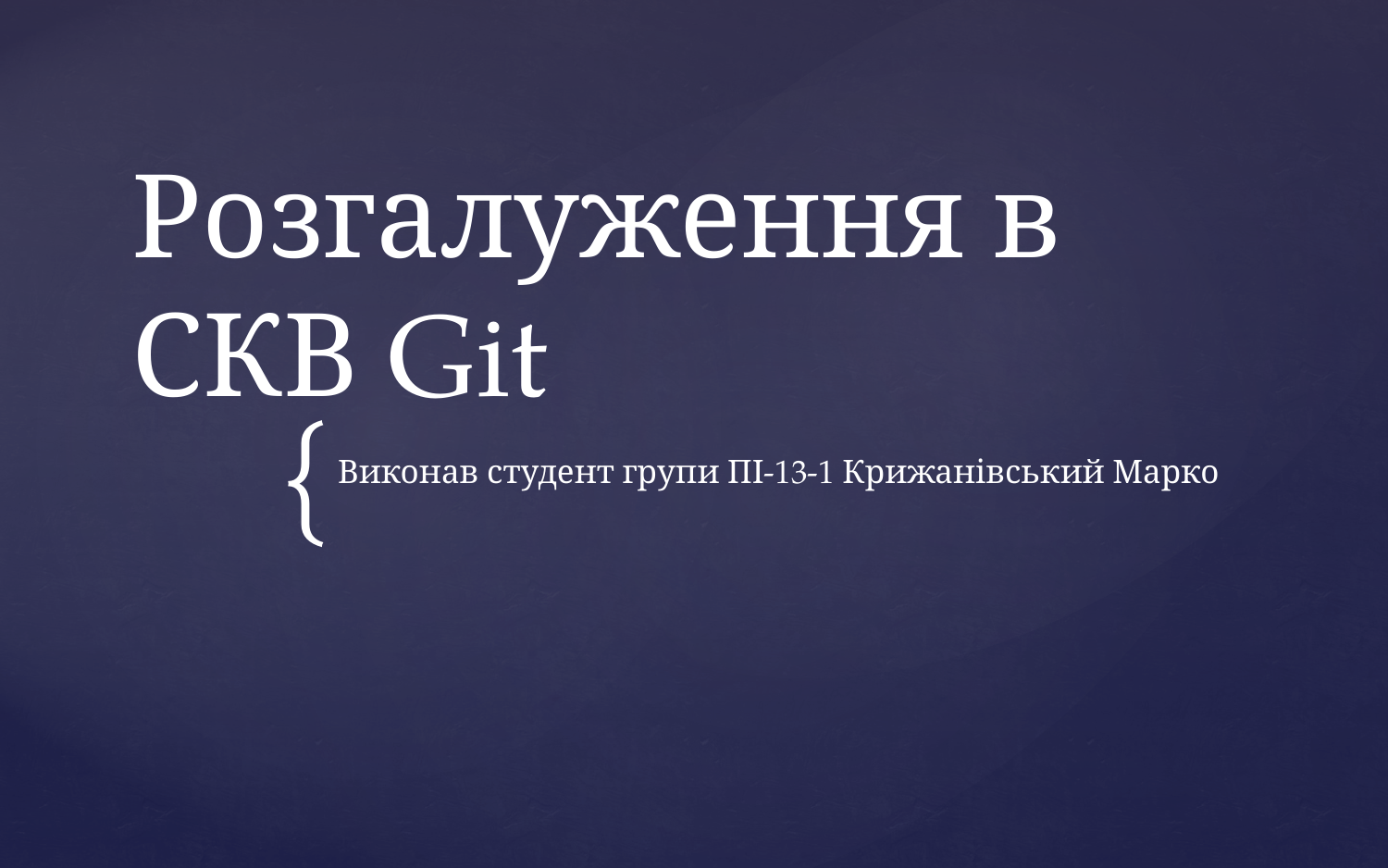

# Розгалуження в СКВ Git
Виконав студент групи ПІ-13-1 Крижанівський Марко